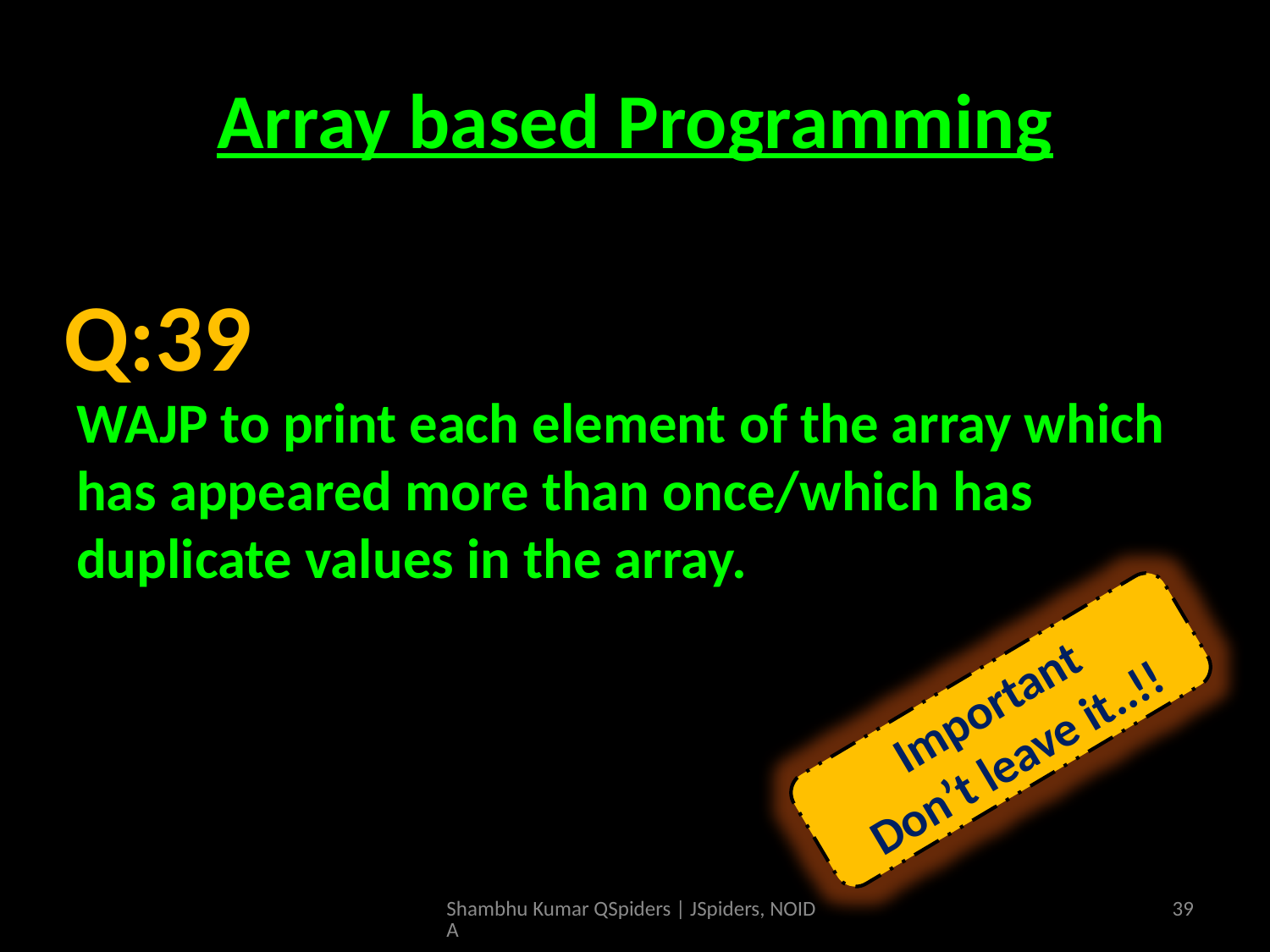

# Array based Programming

WAJP to print each element of the array which has appeared more than once/which has duplicate values in the array.
Q:39
Important
Don’t leave it..!!
Shambhu Kumar QSpiders | JSpiders, NOIDA
39